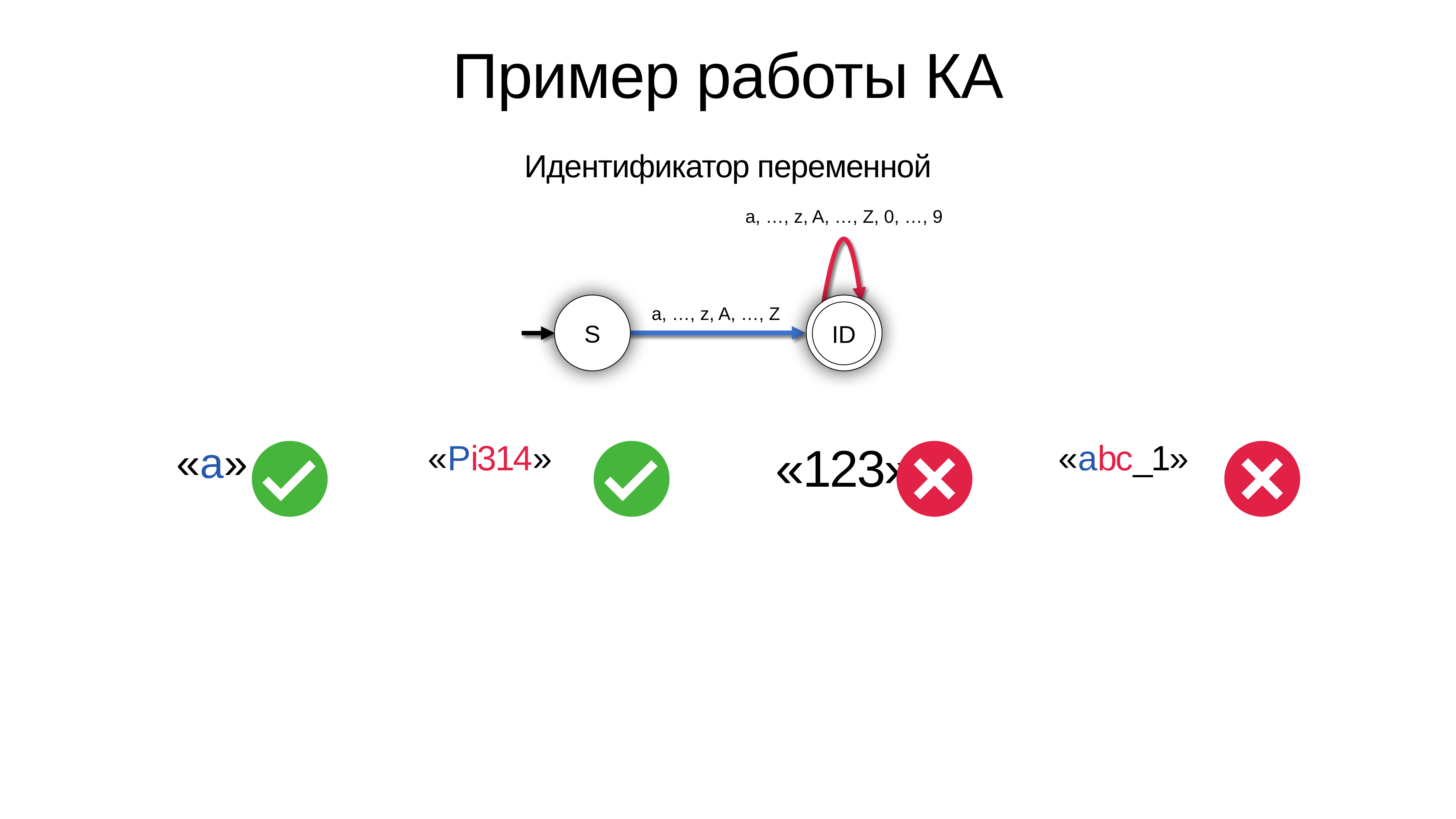

# Пример работы КА
Идентификатор переменной
a, …, z, A, …, Z, 0, …, 9

S

ID
a, …, z, A, …, Z

ID

 «a»
 «Pi314»
 «123»
 «abc_1»